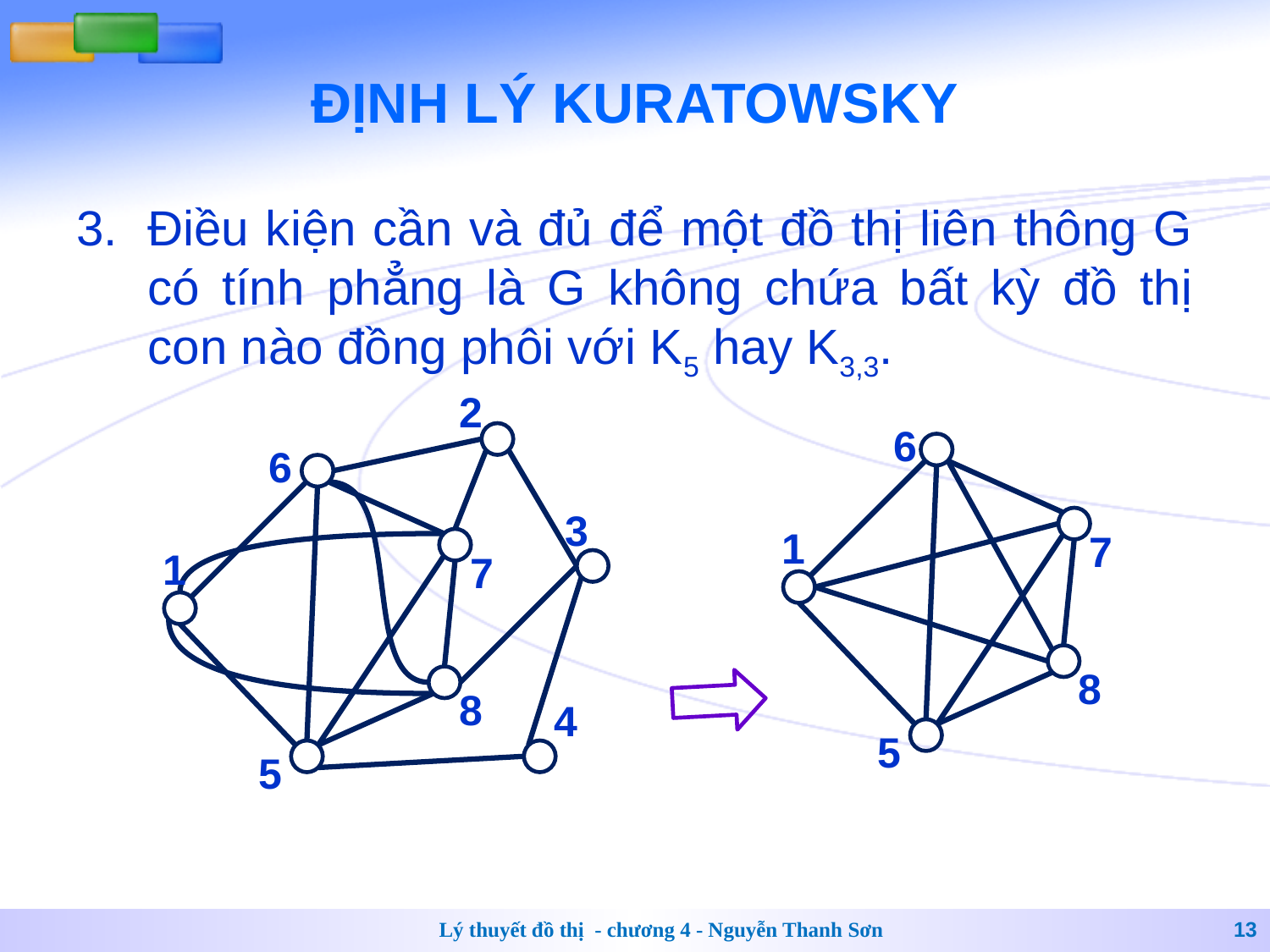

# ĐỊNH LÝ KURATOWSKY
Điều kiện cần và đủ để một đồ thị liên thông G có tính phẳng là G không chứa bất kỳ đồ thị con nào đồng phôi với K5 hay K3,3.

2
6
6

3
1

7
1

7

8

8

4
5

5

Lý thuyết đồ thị  - chương 4 - Nguyễn Thanh Sơn
13